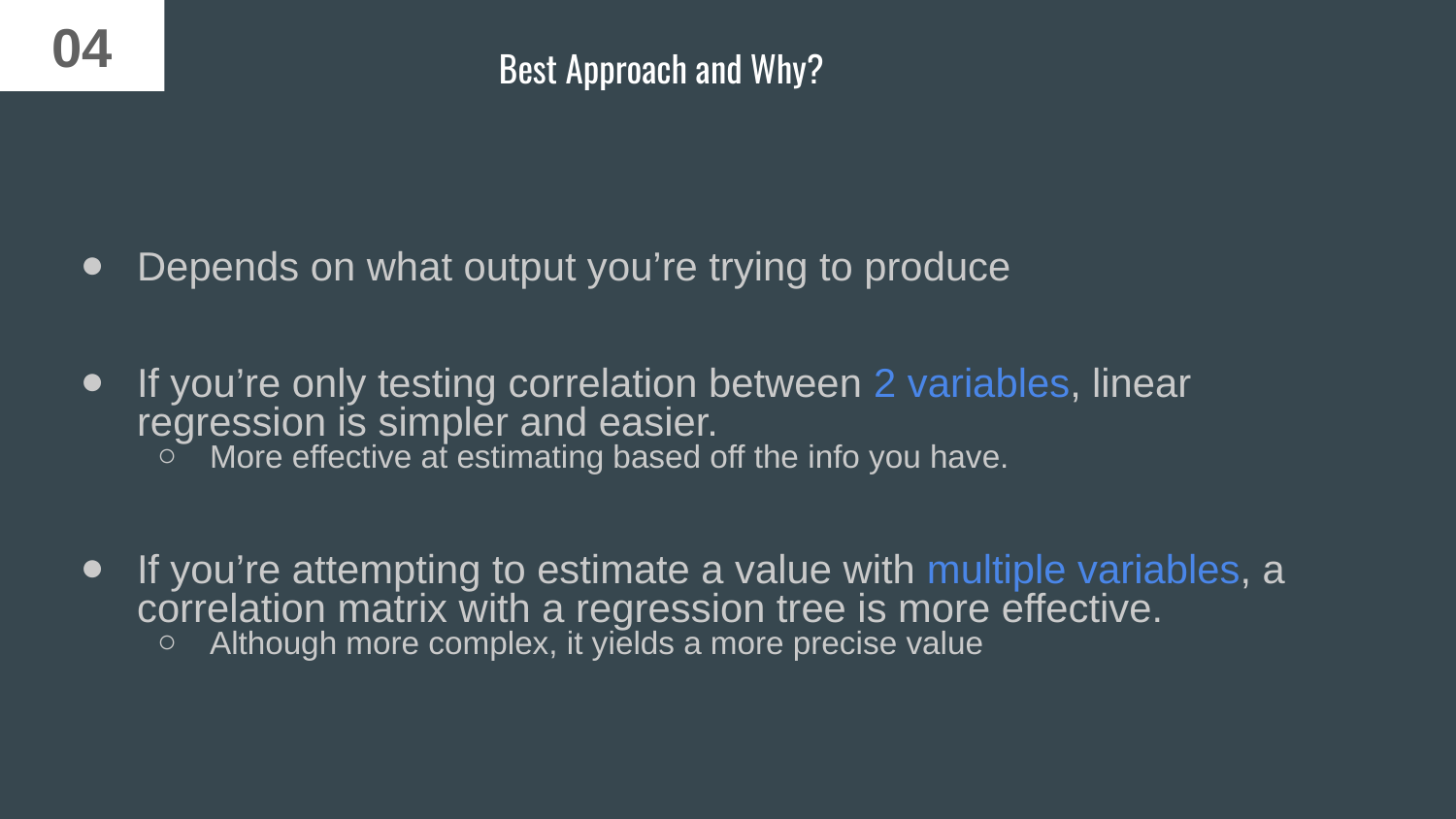

04
# Best Approach and Why?
Depends on what output you’re trying to produce

If you’re only testing correlation between 2 variables, linear regression is simpler and easier.
More effective at estimating based off the info you have.

If you’re attempting to estimate a value with multiple variables, a correlation matrix with a regression tree is more effective.
Although more complex, it yields a more precise value